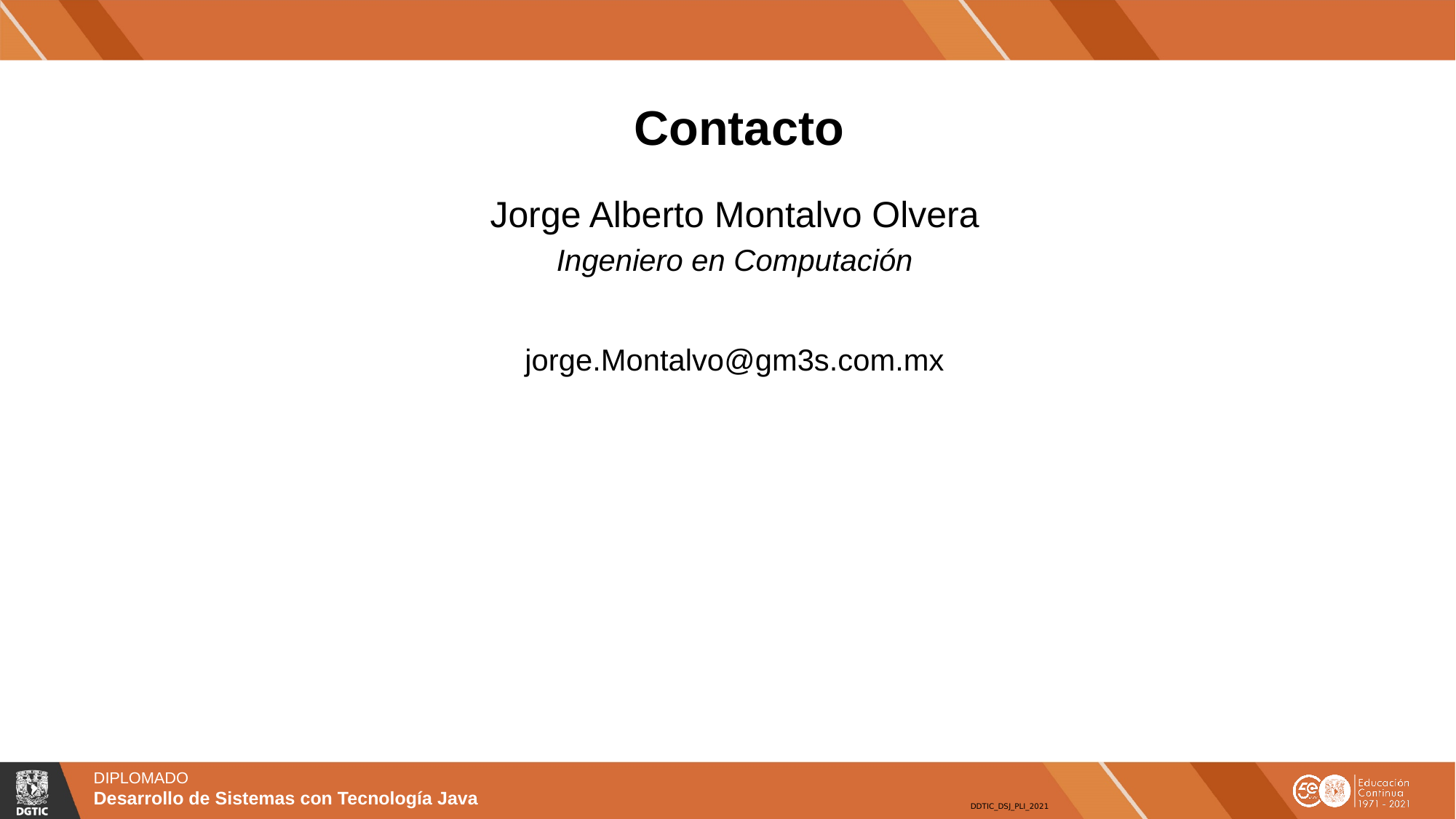

# Contacto
Jorge Alberto Montalvo Olvera
Ingeniero en Computación
jorge.Montalvo@gm3s.com.mx